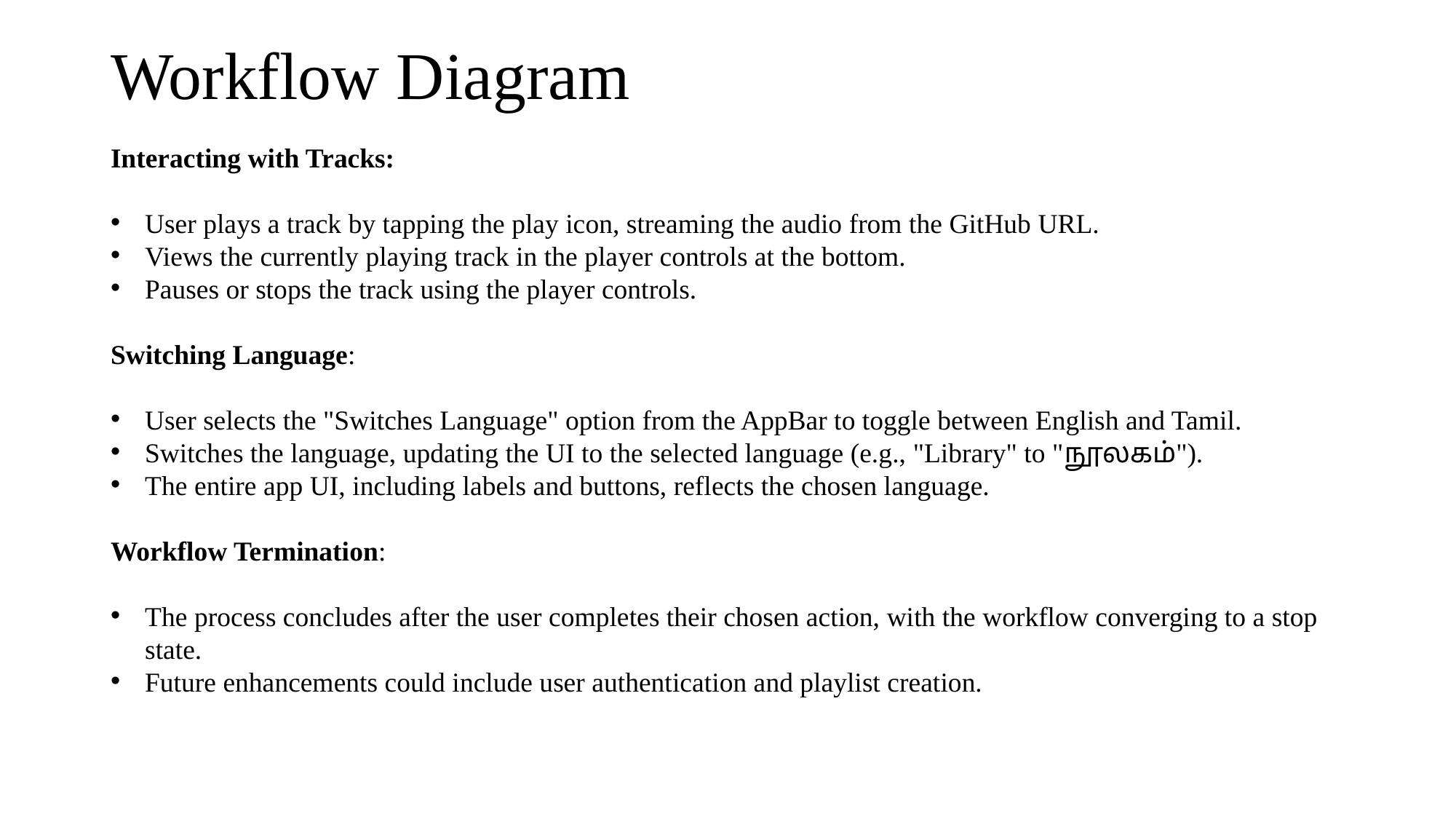

# Workflow Diagram
Interacting with Tracks:

User plays a track by tapping the play icon, streaming the audio from the GitHub URL.
Views the currently playing track in the player controls at the bottom.
Pauses or stops the track using the player controls.

Switching Language:

User selects the "Switches Language" option from the AppBar to toggle between English and Tamil.
Switches the language, updating the UI to the selected language (e.g., "Library" to "நூலகம்").
The entire app UI, including labels and buttons, reflects the chosen language.

Workflow Termination:

The process concludes after the user completes their chosen action, with the workflow converging to a stop state.
Future enhancements could include user authentication and playlist creation.